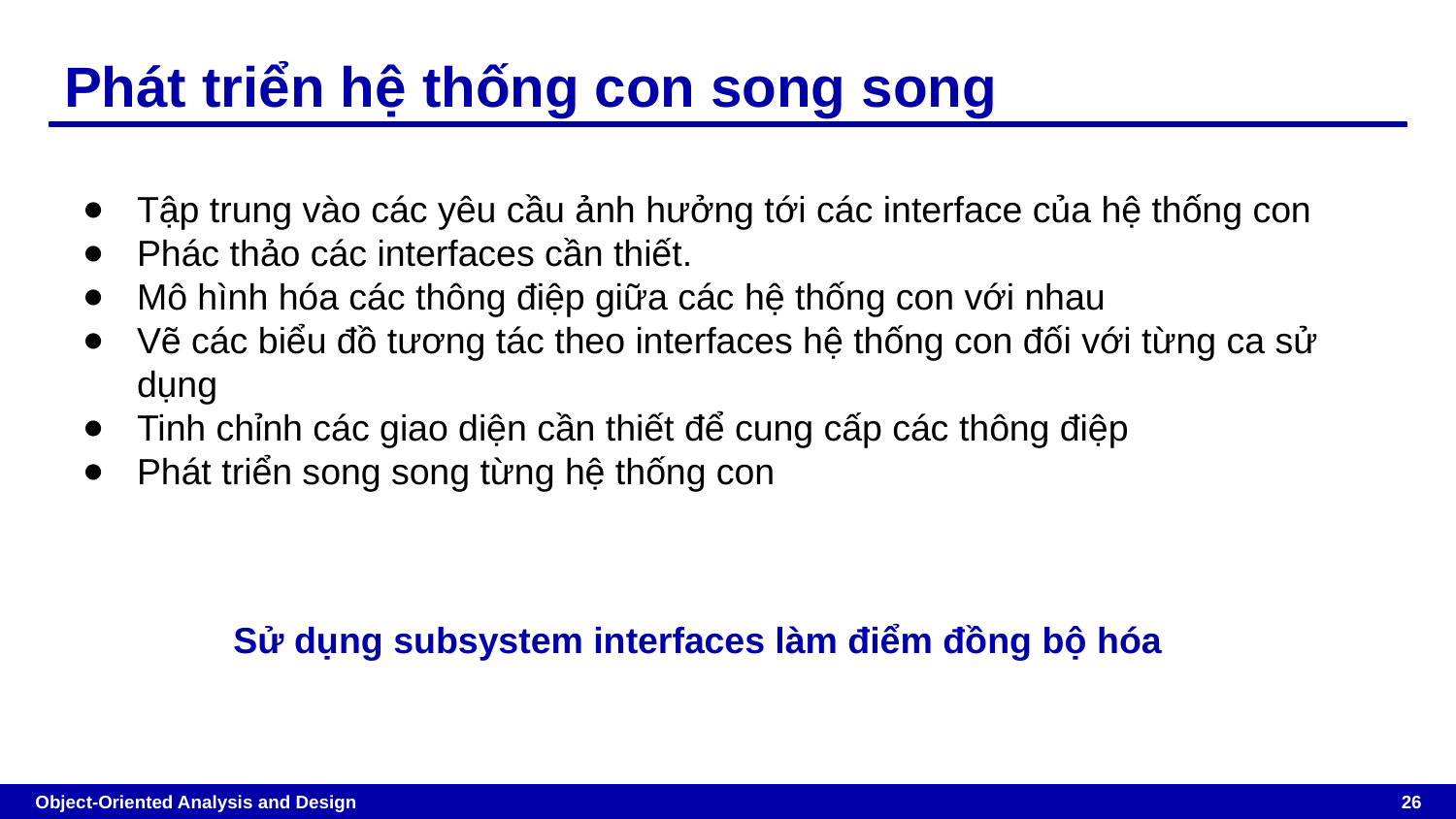

Phát triển hệ thống con song song

Tập trung vào các yêu cầu ảnh hưởng tới các interface của hệ thống con
Phác thảo các interfaces cần thiết.
Mô hình hóa các thông điệp giữa các hệ thống con với nhau
Vẽ các biểu đồ tương tác theo interfaces hệ thống con đối với từng ca sử dụng
Tinh chỉnh các giao diện cần thiết để cung cấp các thông điệp
Phát triển song song từng hệ thống con

Sử dụng subsystem interfaces làm điểm đồng bộ hóa
26
Object-Oriented Analysis and Design